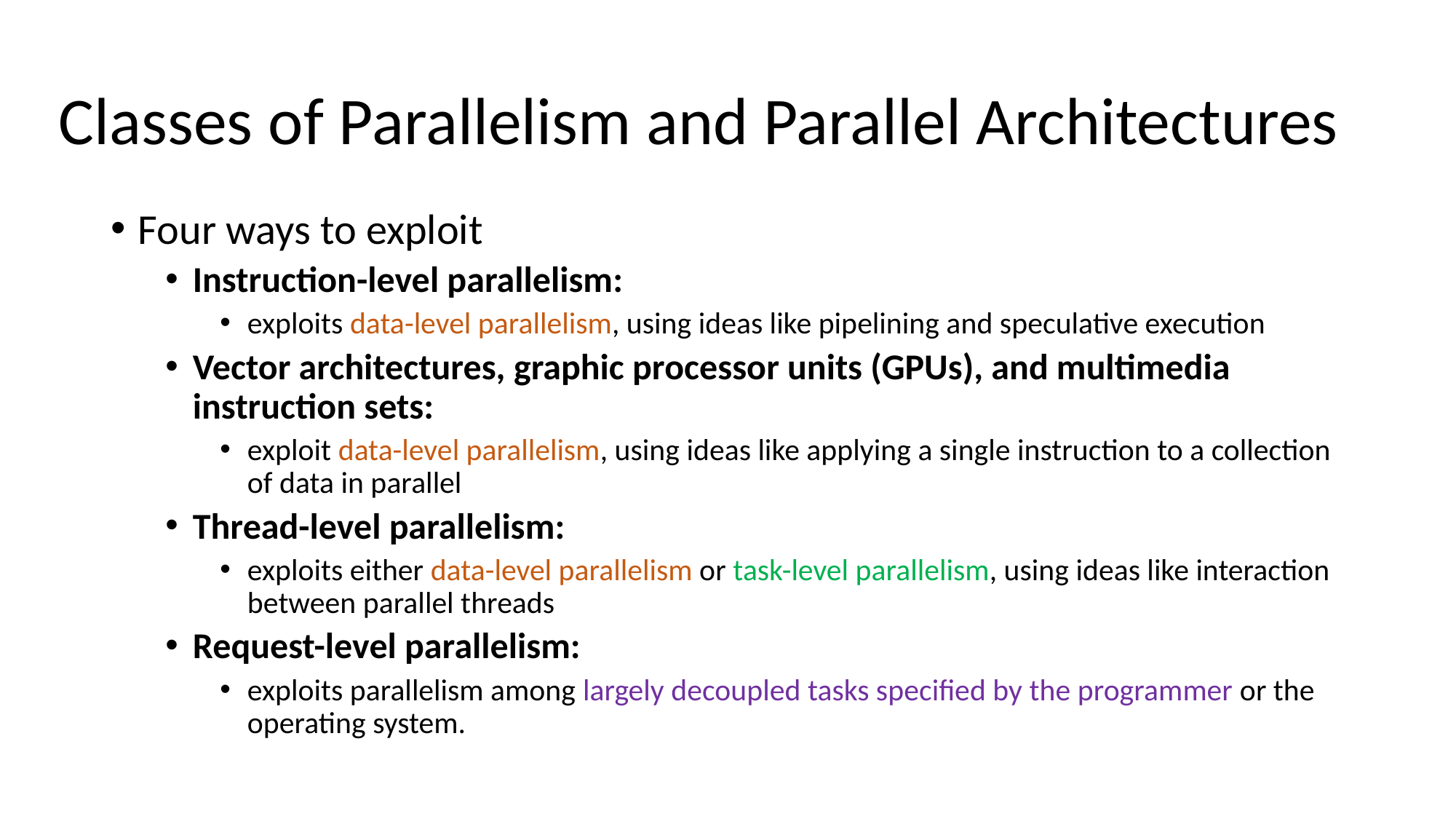

# Classes of Parallelism and Parallel Architectures
Four ways to exploit
Instruction-level parallelism:
exploits data-level parallelism, using ideas like pipelining and speculative execution
Vector architectures, graphic processor units (GPUs), and multimedia instruction sets:
exploit data-level parallelism, using ideas like applying a single instruction to a collection of data in parallel
Thread-level parallelism:
exploits either data-level parallelism or task-level parallelism, using ideas like interaction between parallel threads
Request-level parallelism:
exploits parallelism among largely decoupled tasks specified by the programmer or the operating system.